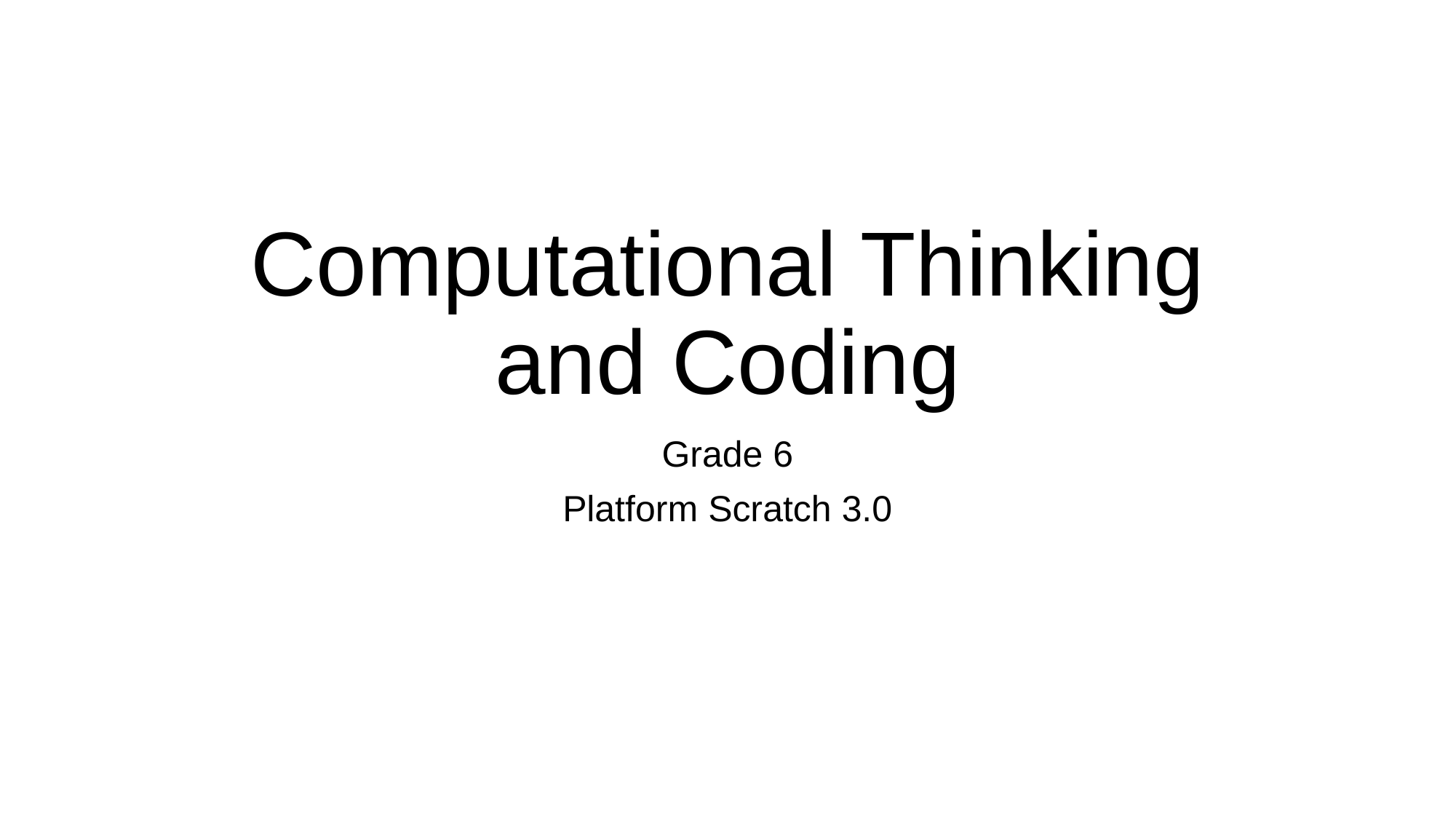

# Computational Thinking and Coding
Grade 6
Platform Scratch 3.0